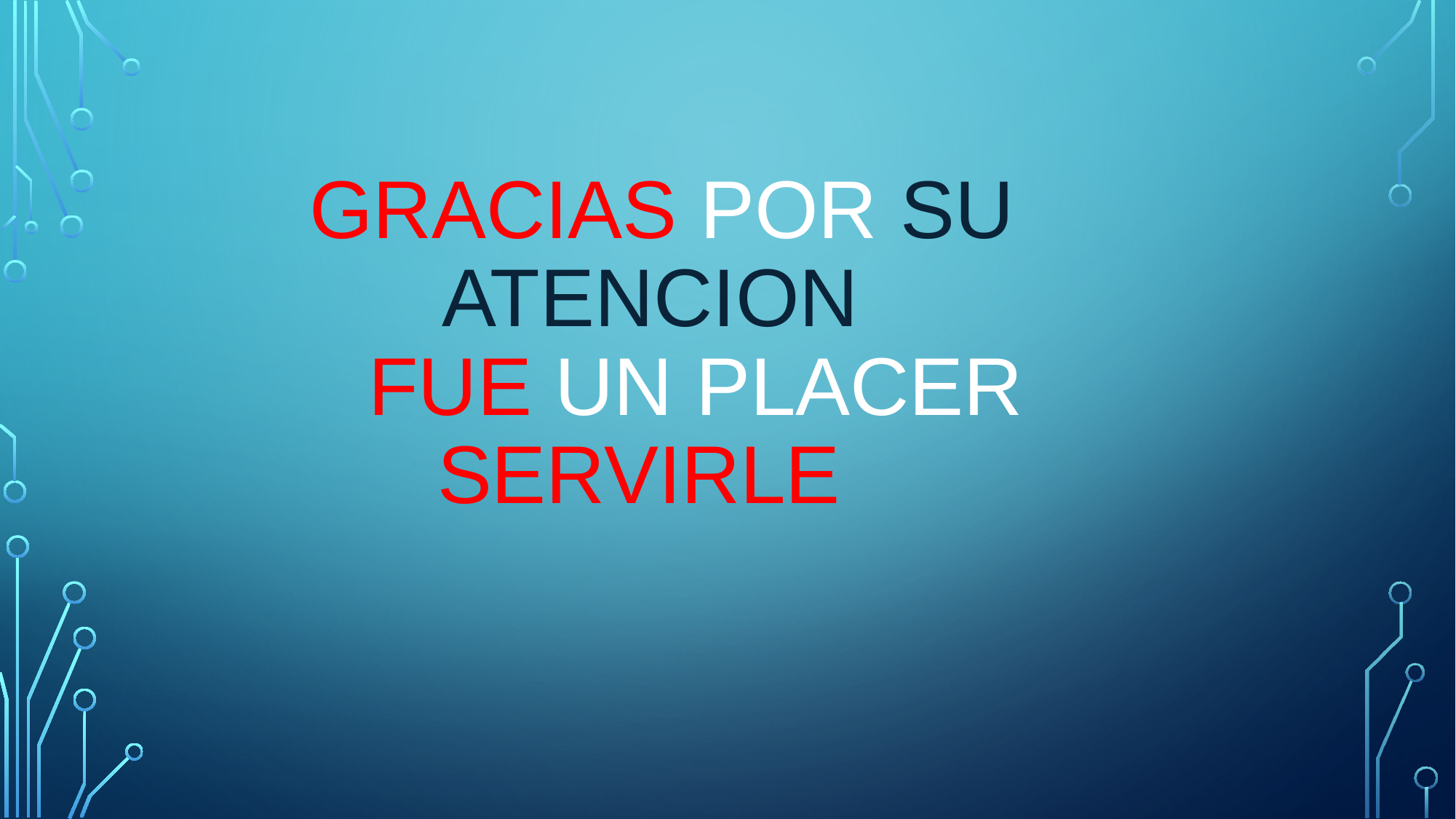

# Gracias por su atencion Fue un placer Servirle